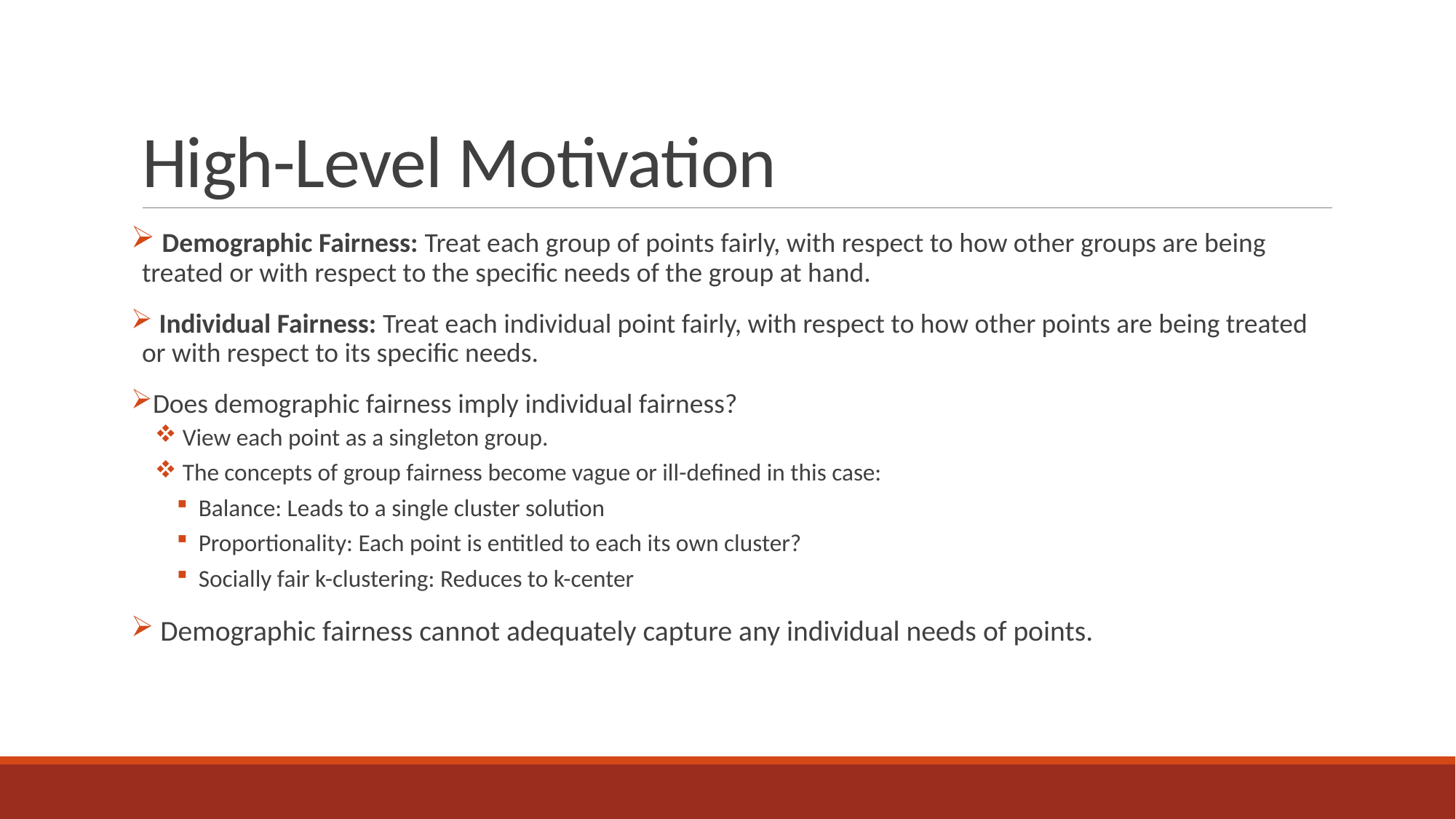

# High-Level Motivation
 Demographic Fairness: Treat each group of points fairly, with respect to how other groups are being treated or with respect to the specific needs of the group at hand.
 Individual Fairness: Treat each individual point fairly, with respect to how other points are being treated or with respect to its specific needs.
Does demographic fairness imply individual fairness?
 View each point as a singleton group.
 The concepts of group fairness become vague or ill-defined in this case:
Balance: Leads to a single cluster solution
Proportionality: Each point is entitled to each its own cluster?
Socially fair k-clustering: Reduces to k-center
 Demographic fairness cannot adequately capture any individual needs of points.